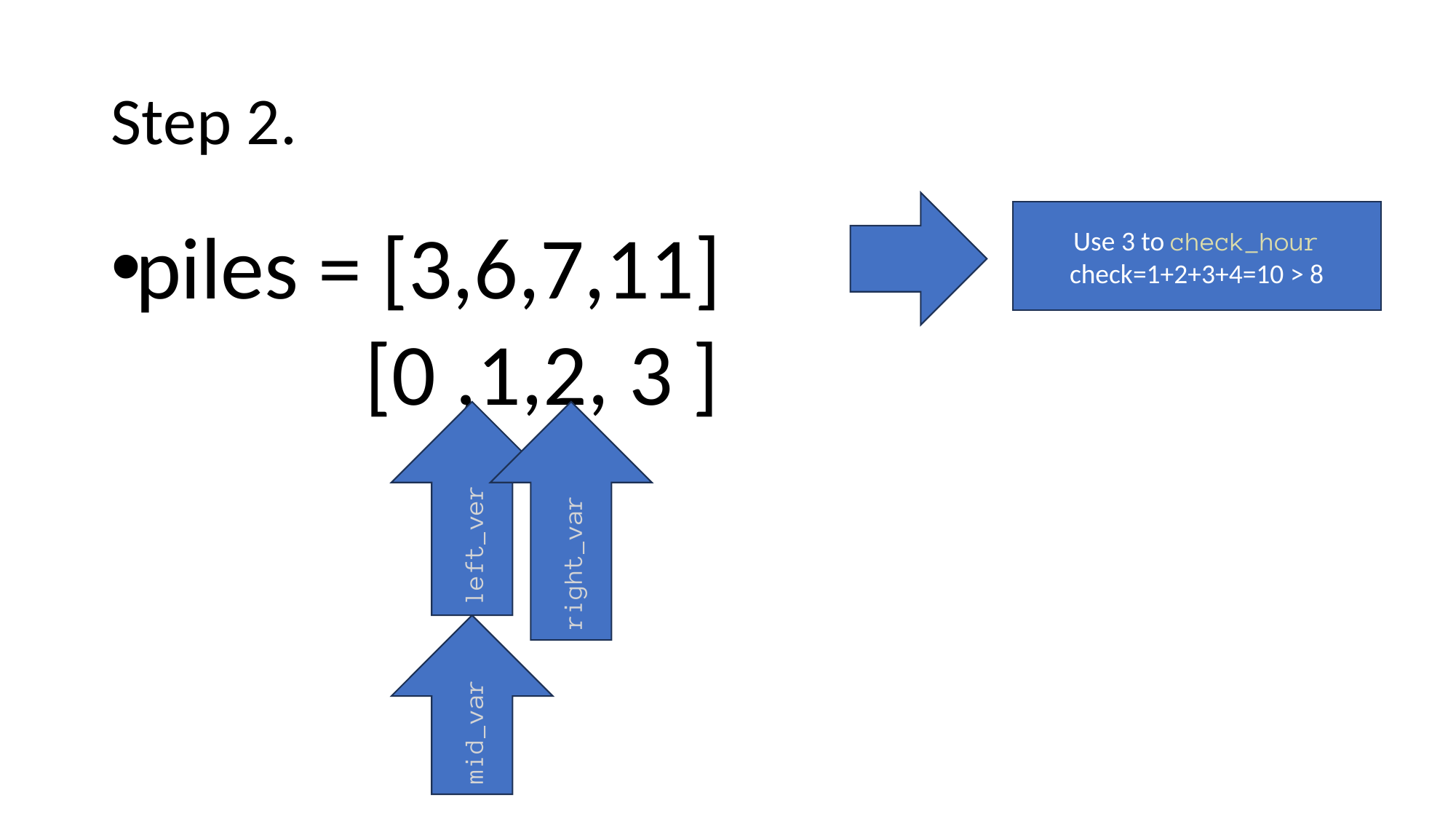

# Step 2.

Use 3 to check_hour
check=1+2+3+4=10 > 8
piles = [3,6,7,11]
		    [0 ,1,2, 3 ]
left_ver
right_var
mid_var